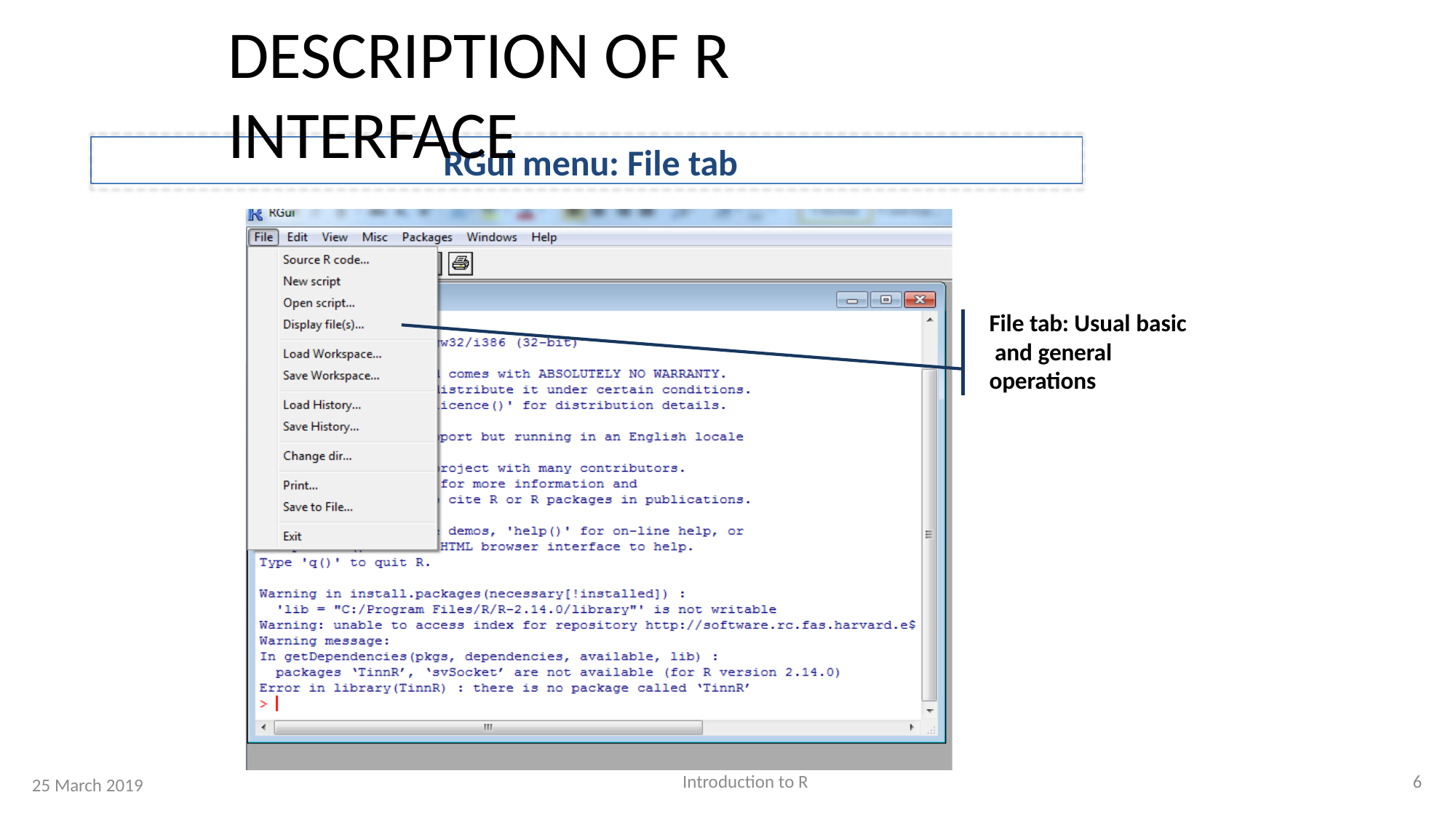

# DESCRIPTION OF R INTERFACE

RGui menu: File tab

File tab: Usual basic  and general  operations

6
Introduction to R
25 March 2019